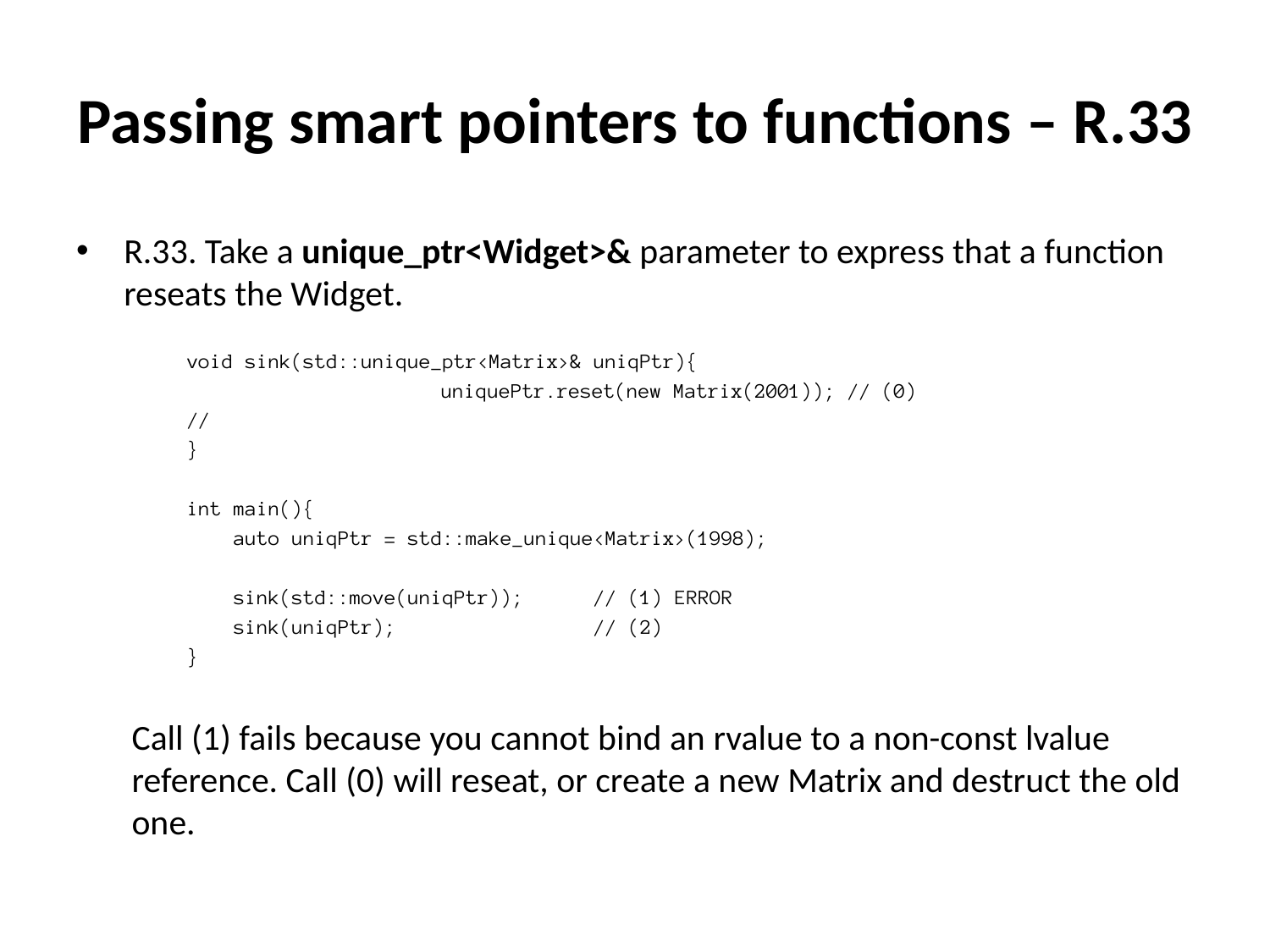

# Passing smart pointers to functions – R.33
R.33. Take a unique_ptr<Widget>& parameter to express that a function reseats the Widget.

void sink(std::unique_ptr<Matrix>& uniqPtr){
		uniquePtr.reset(new Matrix(2001)); // (0)
//
}

int main(){
    auto uniqPtr = std::make_unique<Matrix>(1998);

    sink(std::move(uniqPtr));      // (1) ERROR
    sink(uniqPtr);                 // (2)
}

Call (1) fails because you cannot bind an rvalue to a non-const lvalue reference. Call (0) will reseat, or create a new Matrix and destruct the old one.